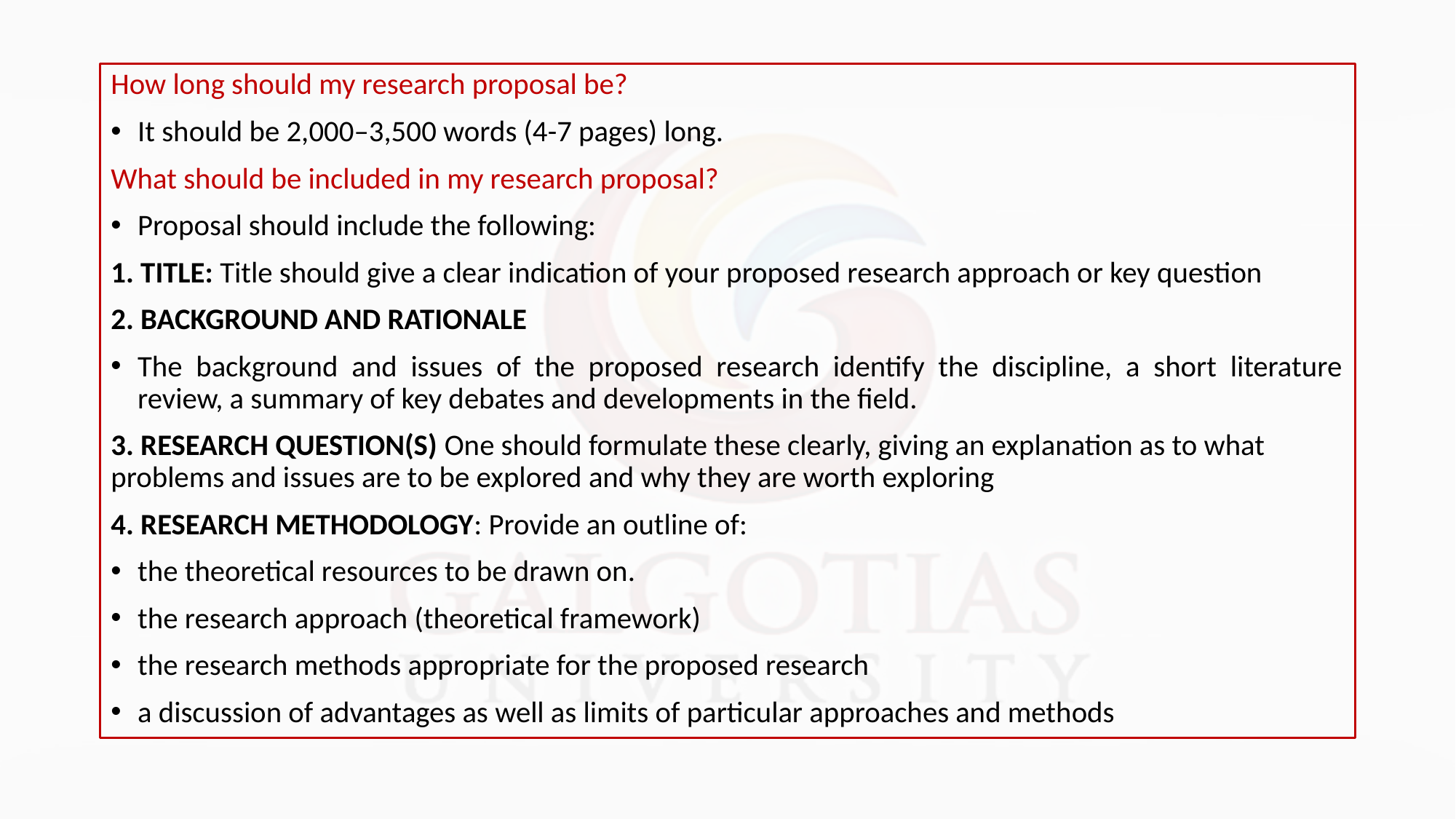

How long should my research proposal be?
It should be 2,000–3,500 words (4-7 pages) long.
What should be included in my research proposal?
Proposal should include the following:
1. TITLE: Title should give a clear indication of your proposed research approach or key question
2. BACKGROUND AND RATIONALE
The background and issues of the proposed research identify the discipline, a short literature review, a summary of key debates and developments in the field.
3. RESEARCH QUESTION(S) One should formulate these clearly, giving an explanation as to what problems and issues are to be explored and why they are worth exploring
4. RESEARCH METHODOLOGY: Provide an outline of:
the theoretical resources to be drawn on.
the research approach (theoretical framework)
the research methods appropriate for the proposed research
a discussion of advantages as well as limits of particular approaches and methods